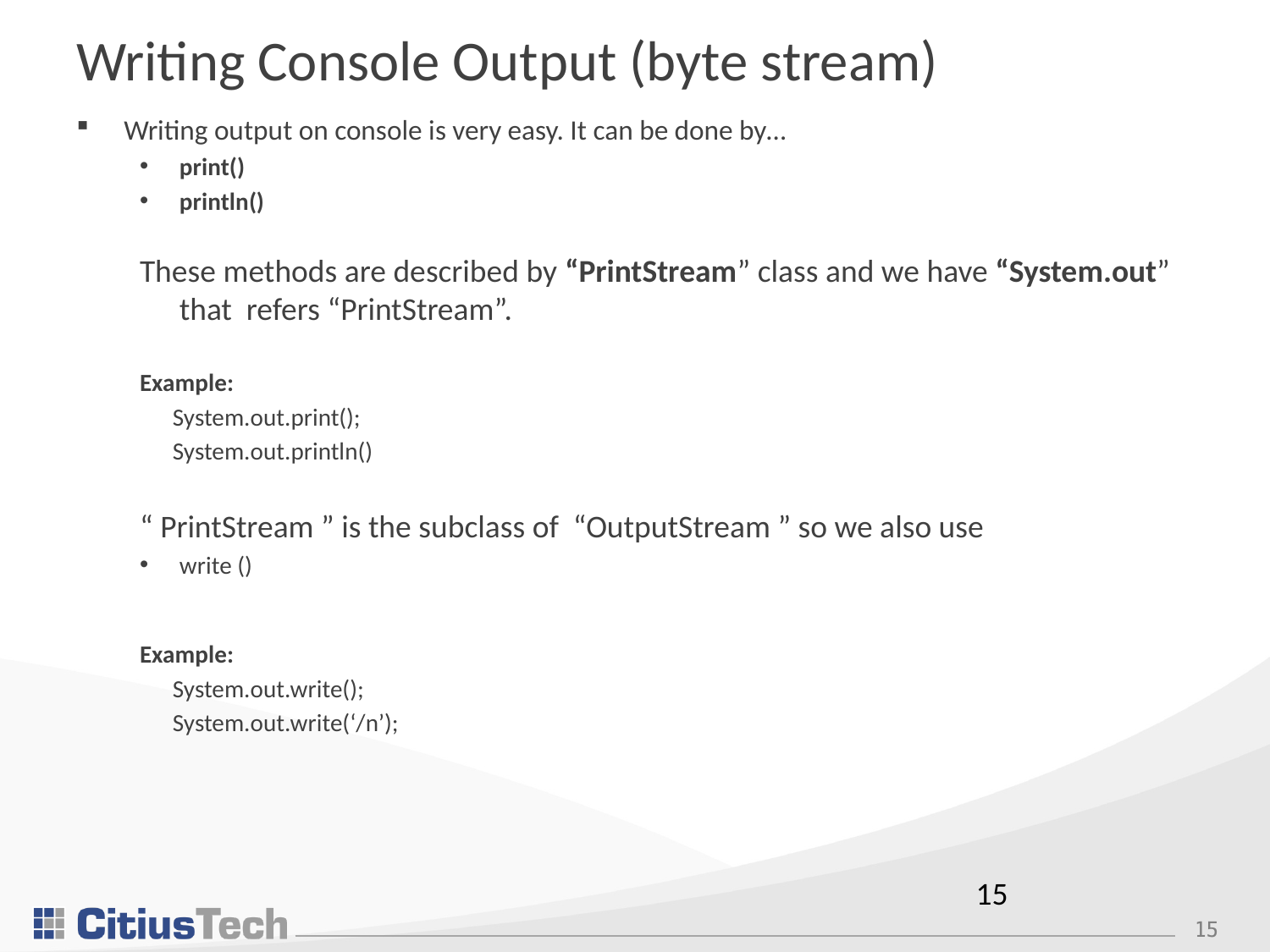

# Writing Console Output (byte stream)
Writing output on console is very easy. It can be done by…
print()
println()
These methods are described by “PrintStream” class and we have “System.out”   that  refers “PrintStream”.

Example:
      System.out.print();
      System.out.println()

“ PrintStream ” is the subclass of  “OutputStream ” so we also use
write ()

Example:
      System.out.write();
      System.out.write(‘/n’);

15